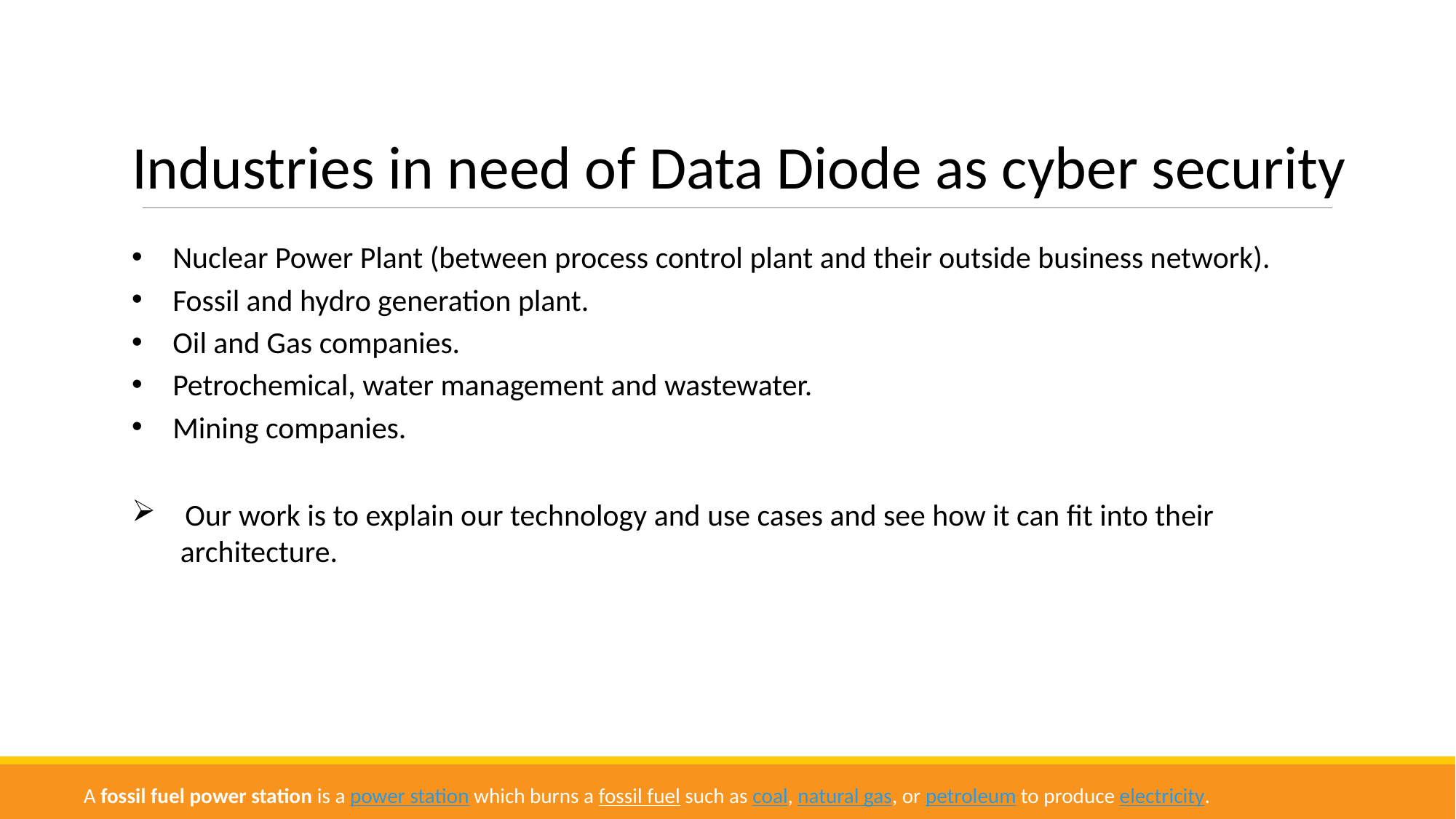

Industries in need of Data Diode as cyber security
Nuclear Power Plant (between process control plant and their outside business network).
Fossil and hydro generation plant.
Oil and Gas companies.
Petrochemical, water management and wastewater.
Mining companies.
    Our work is to explain our technology and use cases and see how it can fit into their
       architecture.
A fossil fuel power station is a power station which burns a fossil fuel such as coal, natural gas, or petroleum to produce electricity.